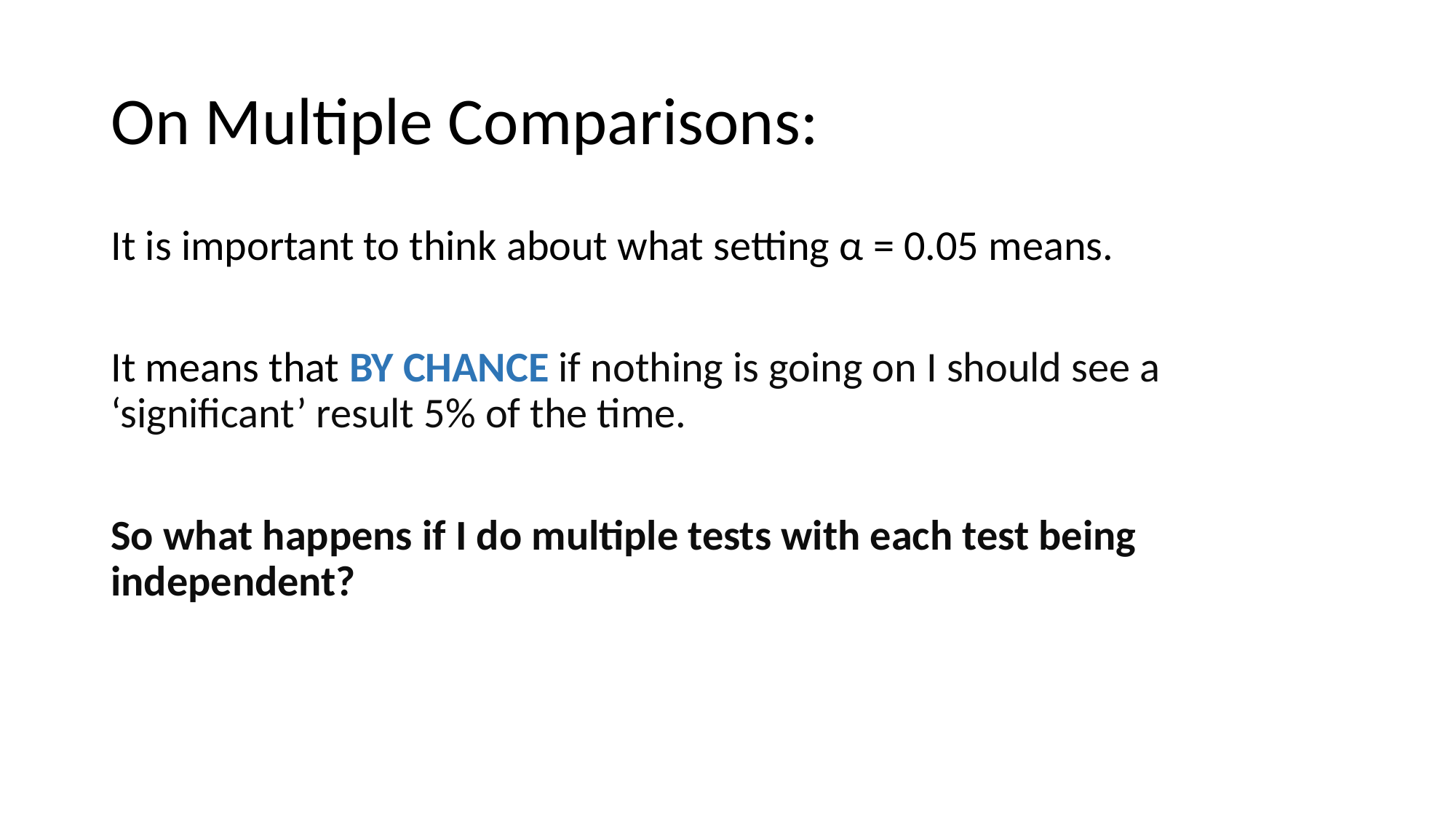

# On Multiple Comparisons:
It is important to think about what setting α = 0.05 means.

It means that BY CHANCE if nothing is going on I should see a ‘significant’ result 5% of the time.

So what happens if I do multiple tests with each test being independent?